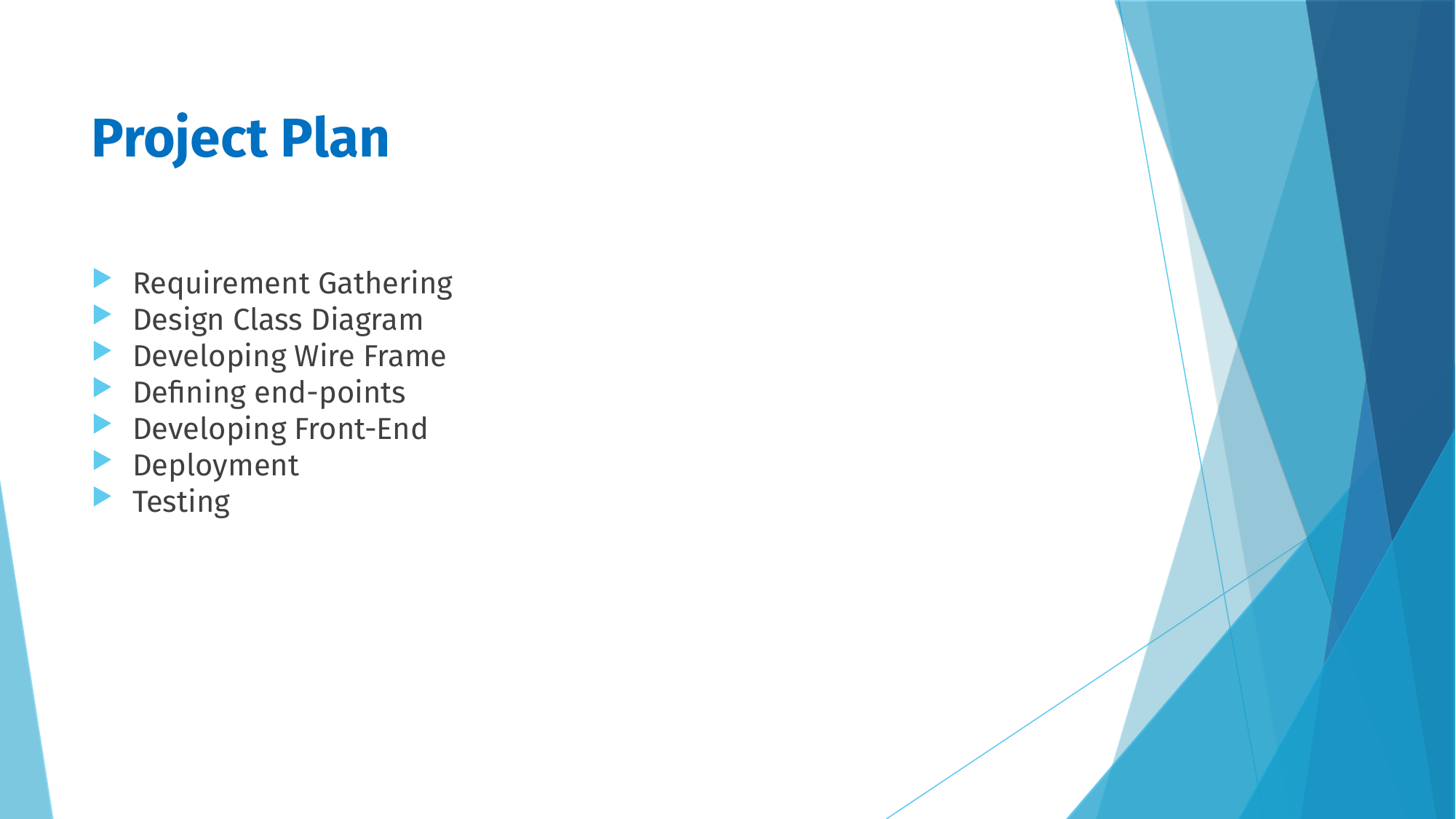

Project Plan
Requirement Gathering
Design Class Diagram
Developing Wire Frame
Defining end-points
Developing Front-End
Deployment
Testing